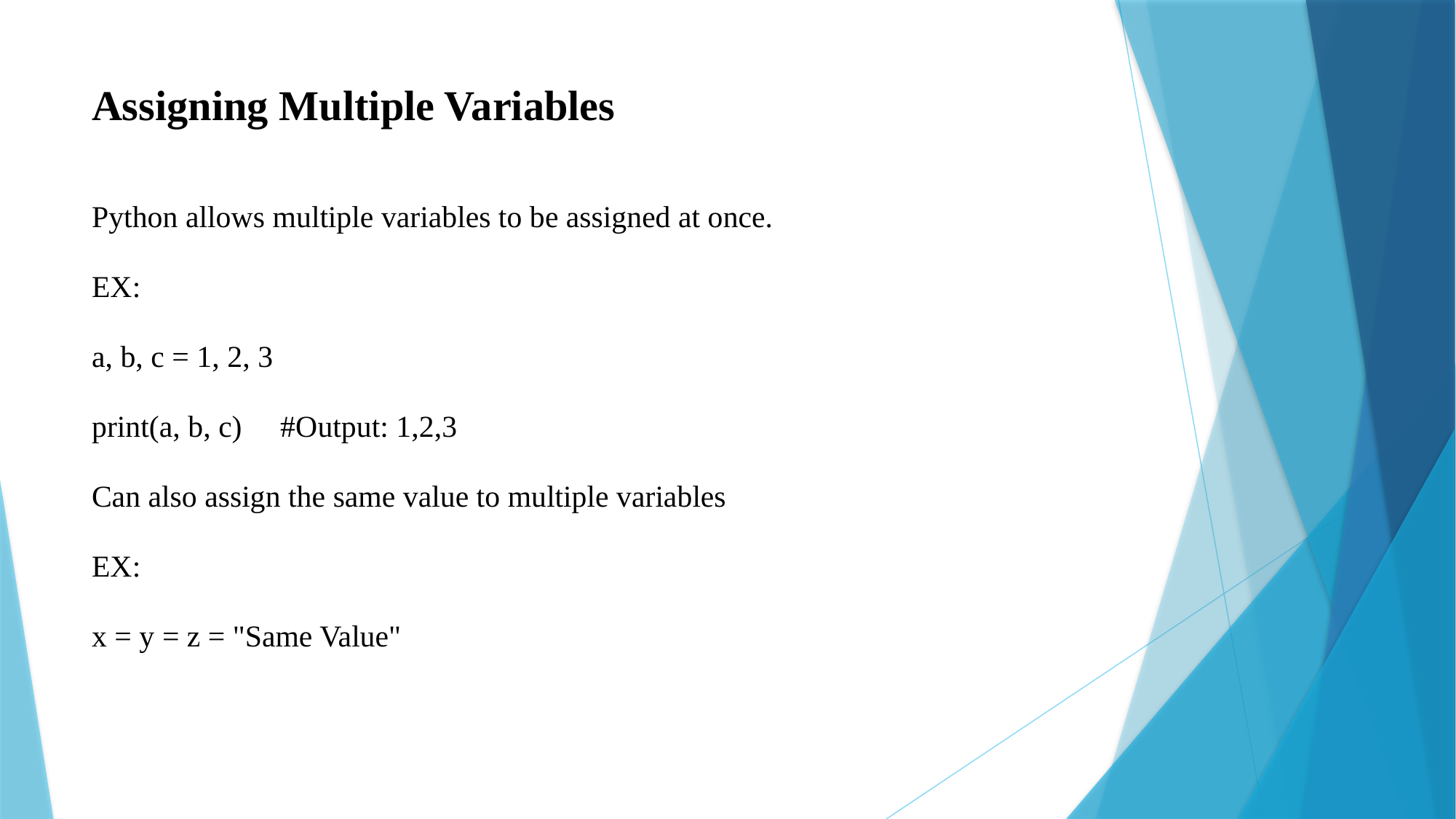

# Assigning Multiple Variables
Python allows multiple variables to be assigned at once.
EX:
a, b, c = 1, 2, 3
print(a, b, c)     #Output: 1,2,3
Can also assign the same value to multiple variables
EX:
x = y = z = "Same Value"